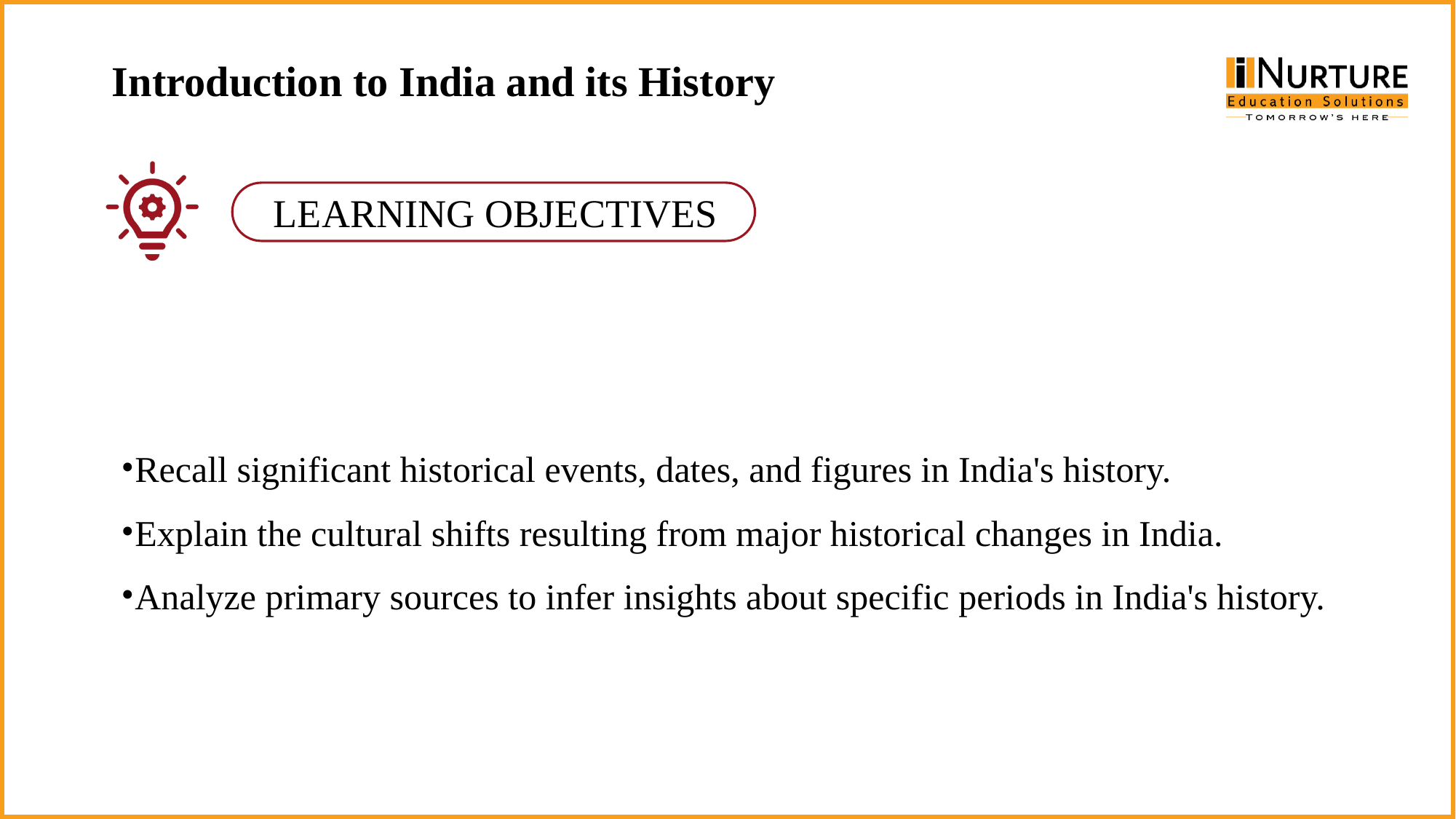

Introduction to India and its History
Recall significant historical events, dates, and figures in India's history.

Explain the cultural shifts resulting from major historical changes in India.

Analyze primary sources to infer insights about specific periods in India's history.